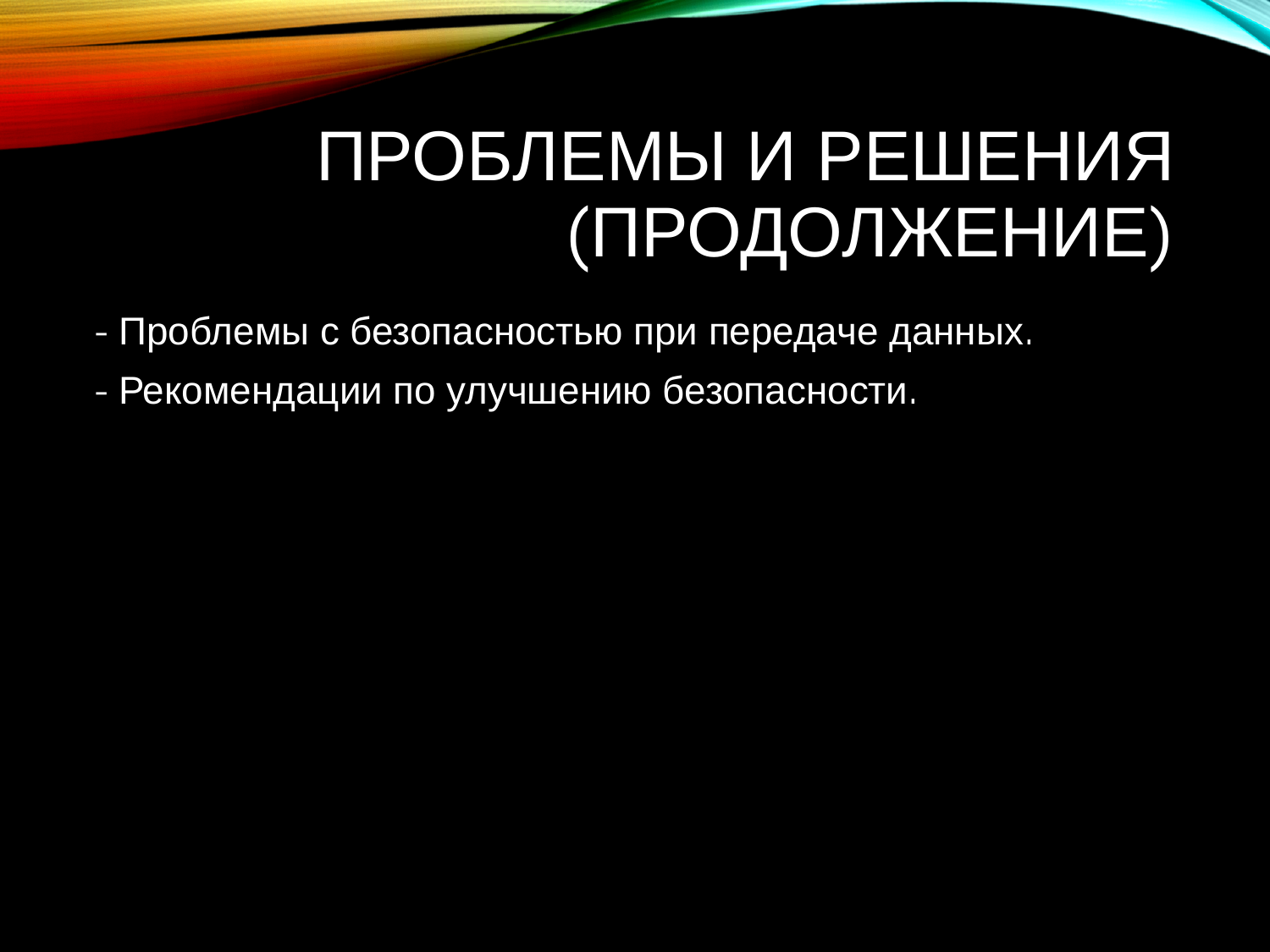

# Проблемы и решения (продолжение)
- Проблемы с безопасностью при передаче данных.
- Рекомендации по улучшению безопасности.